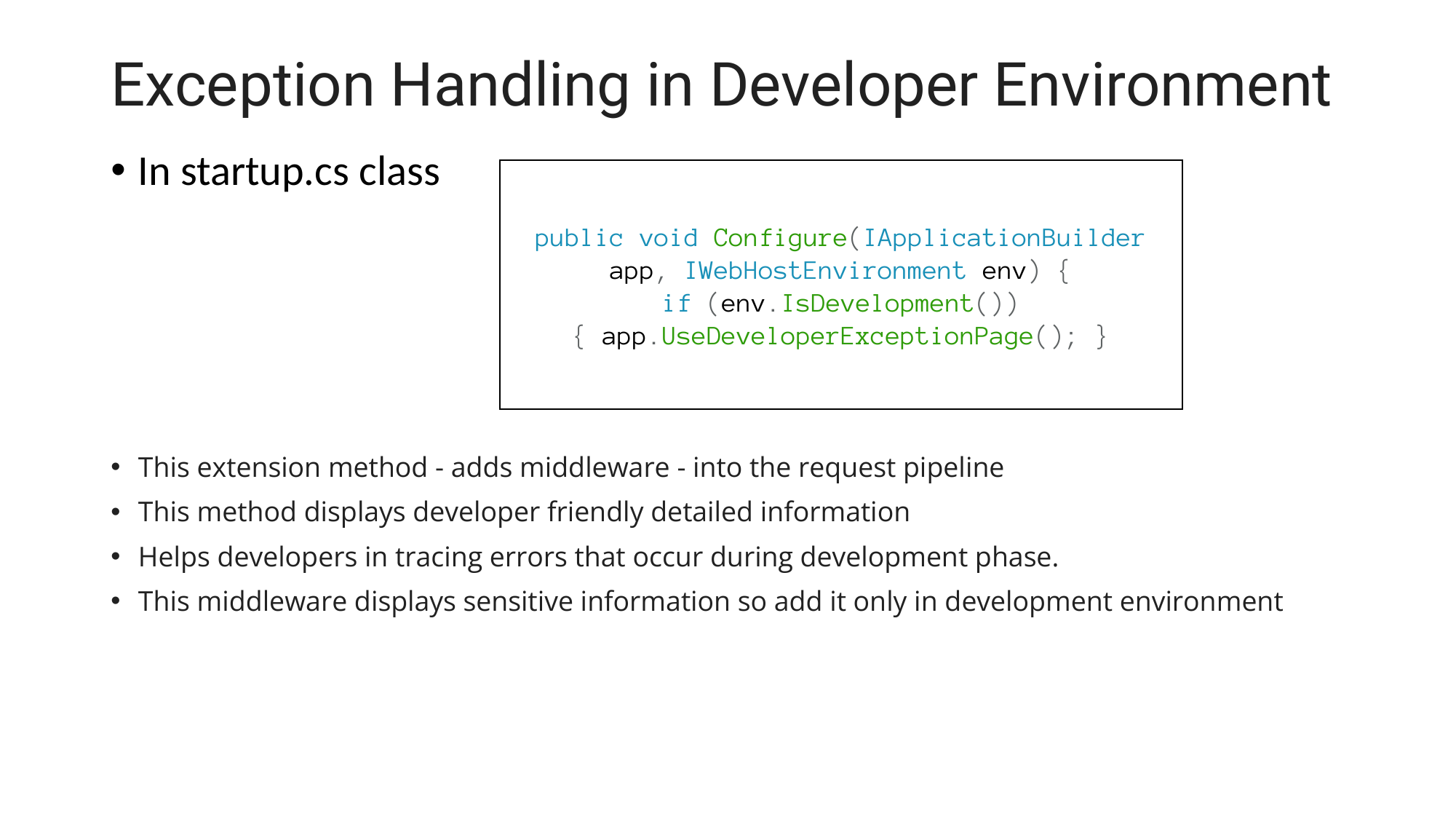

# Exception Handling in Developer Environment
In startup.cs class

This extension method - adds middleware - into the request pipeline
This method displays developer friendly detailed information
Helps developers in tracing errors that occur during development phase.
This middleware displays sensitive information so add it only in development environment
public void Configure(IApplicationBuilder app, IWebHostEnvironment env) {
 if (env.IsDevelopment())
{ app.UseDeveloperExceptionPage(); }